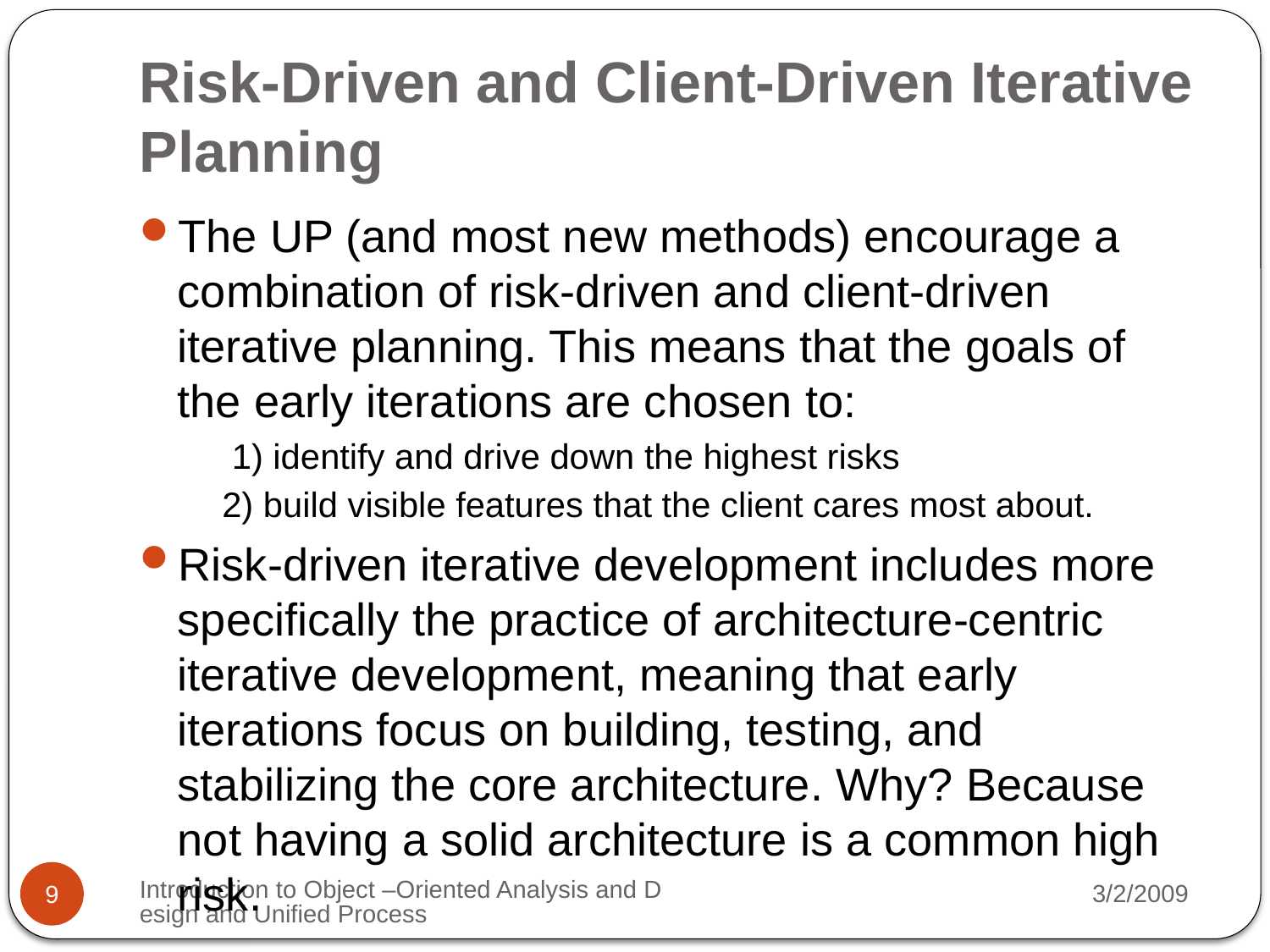

# Risk-Driven and Client-Driven Iterative Planning
The UP (and most new methods) encourage a combination of risk-driven and client-driven iterative planning. This means that the goals of the early iterations are chosen to:
 1) identify and drive down the highest risks
2) build visible features that the client cares most about.
Risk-driven iterative development includes more specifically the practice of architecture-centric  iterative development, meaning that early iterations focus on building, testing, and stabilizing the core architecture. Why? Because not having a solid architecture is a common high risk.

Introduction to Object –Oriented Analysis and Design and Unified Process
3/2/2009
9